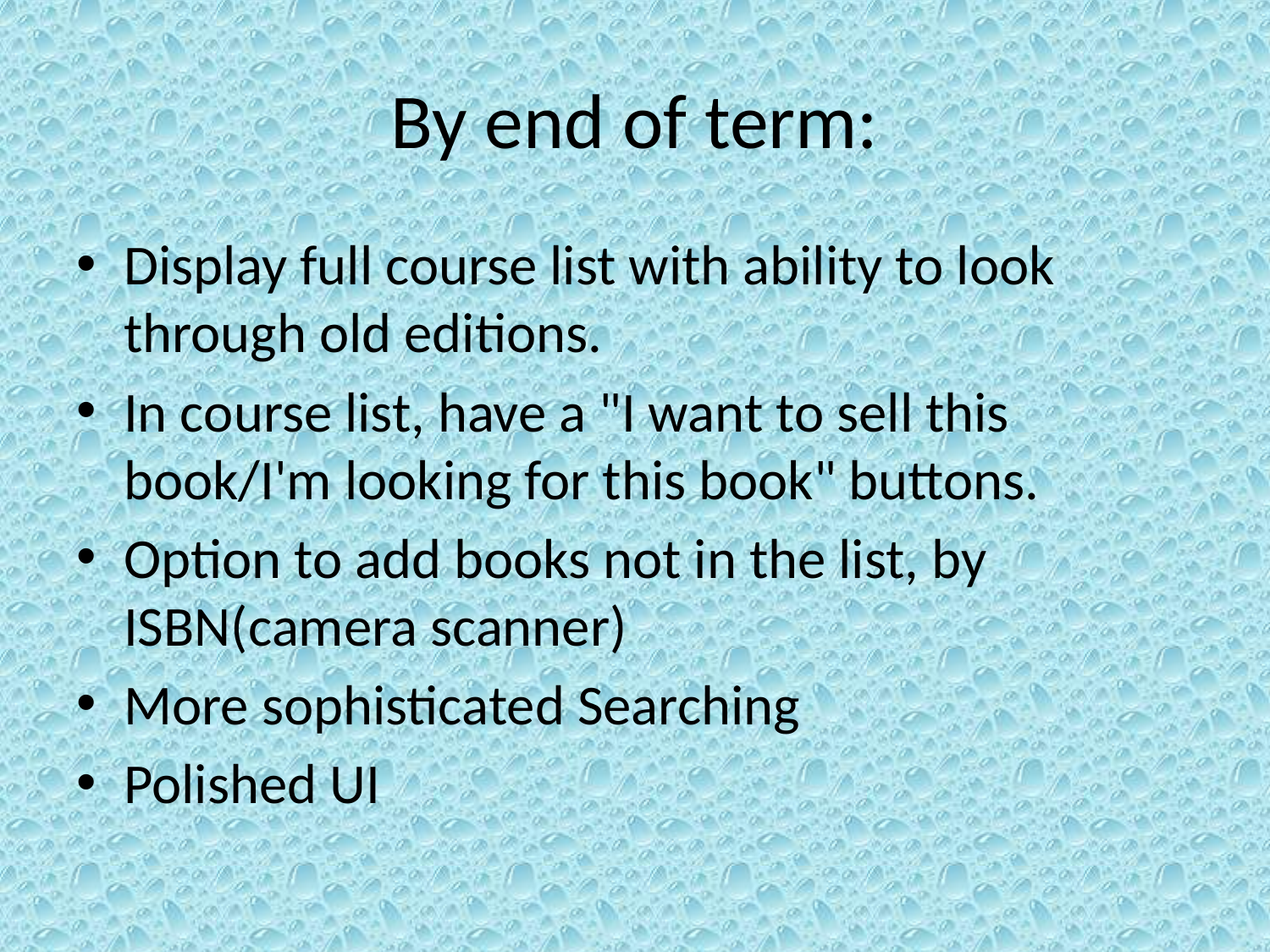

# By end of term:
Display full course list with ability to look through old editions.
In course list, have a "I want to sell this book/I'm looking for this book" buttons.
Option to add books not in the list, by ISBN(camera scanner)
More sophisticated Searching
Polished UI